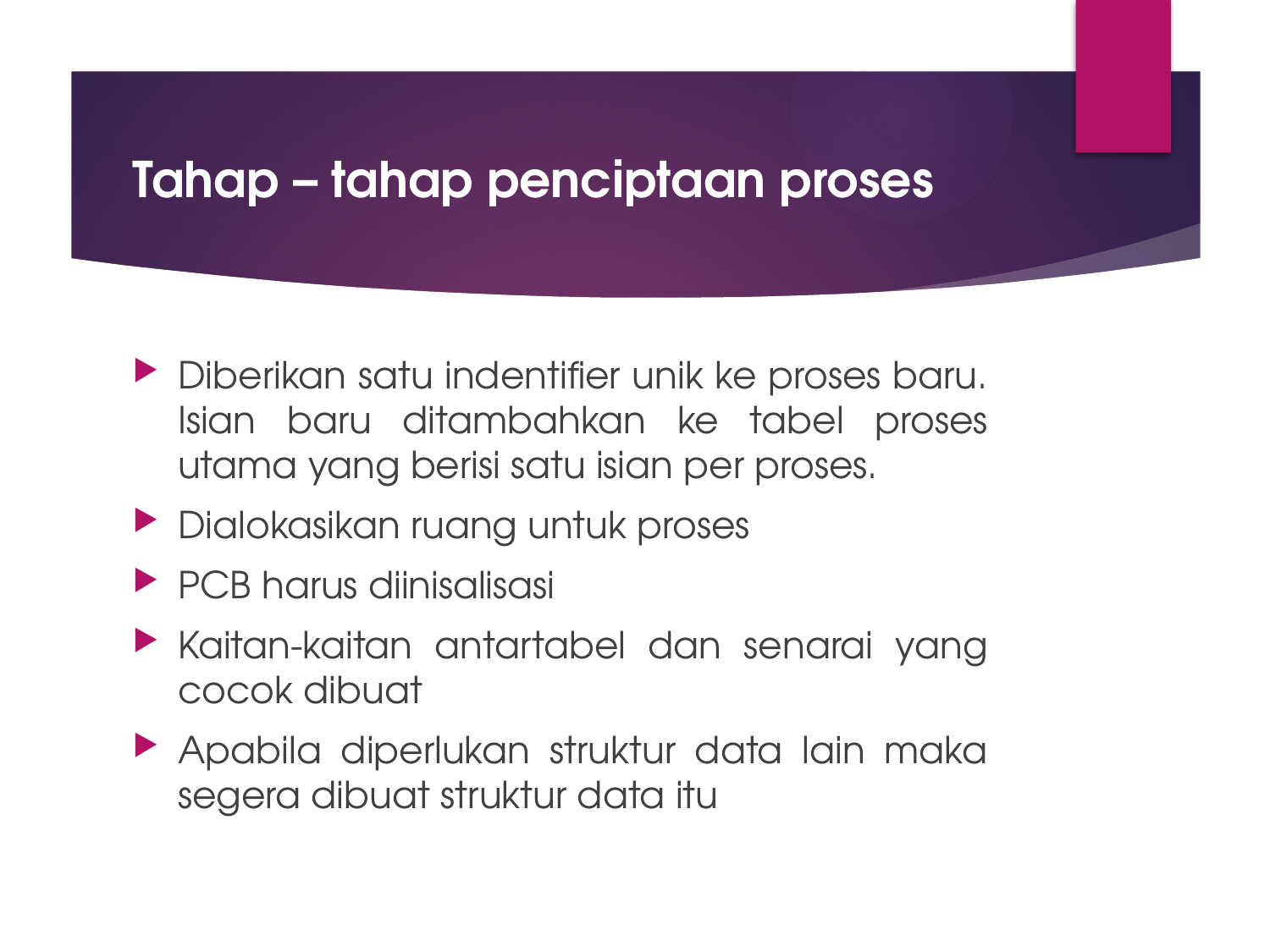

# Tahap – tahap penciptaan proses
Diberikan satu indentifier unik ke proses baru. Isian baru ditambahkan ke tabel proses utama yang berisi satu isian per proses.
Dialokasikan ruang untuk proses
PCB harus diinisalisasi
Kaitan-kaitan antartabel dan senarai yang cocok dibuat
Apabila diperlukan struktur data lain maka segera dibuat struktur data itu